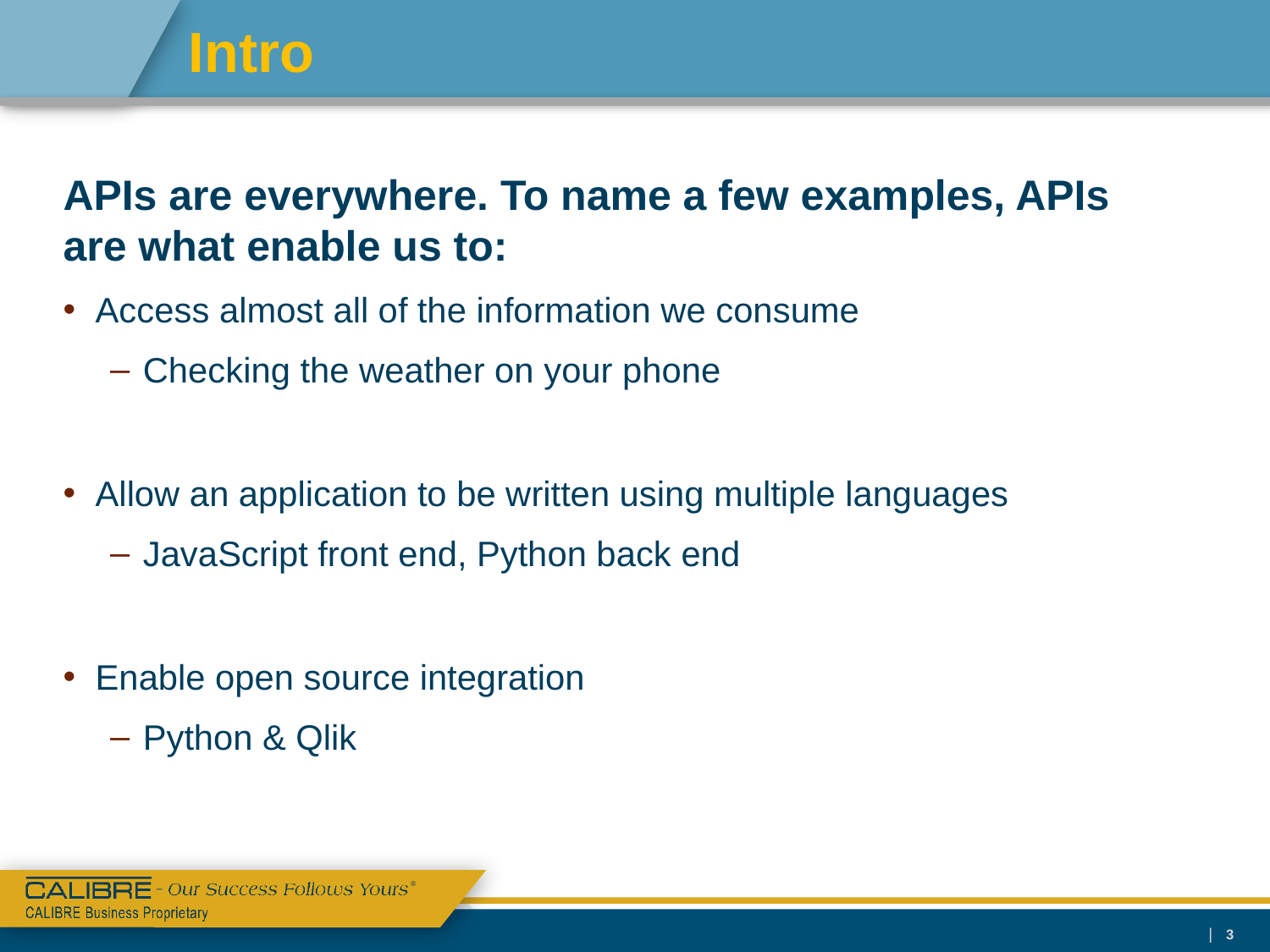

# Intro
APIs are everywhere. To name a few examples, APIs are what enable us to:
Access almost all of the information we consume
Checking the weather on your phone

Allow an application to be written using multiple languages
JavaScript front end, Python back end

Enable open source integration
Python & Qlik